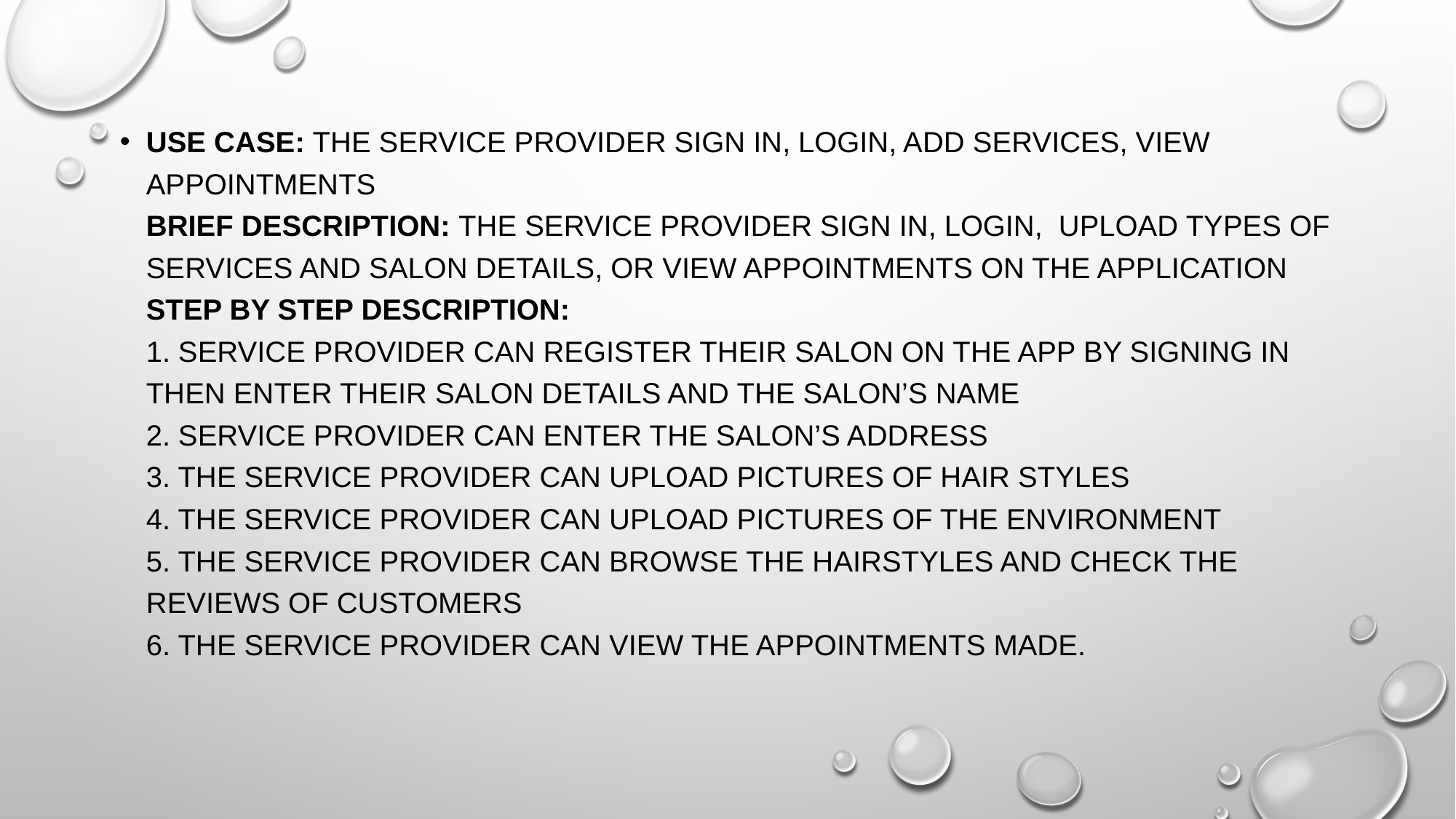

Use Case: the service provider sign in, login, add services, view appointments
Brief Description: the service provider sign in, login,  upload types of services and salon details, or view appointments on the application
Step By Step Description:
1. service provider can register their salon on the app by signing in then enter their salon details and the salon’s name
2. service provider can enter the salon’s address
3. The service provider can upload pictures of hair styles
4. The service provider can upload pictures of the environment
5. The service provider can browse the hairstyles and check the reviews of customers
6. the service provider can view the appointments made.